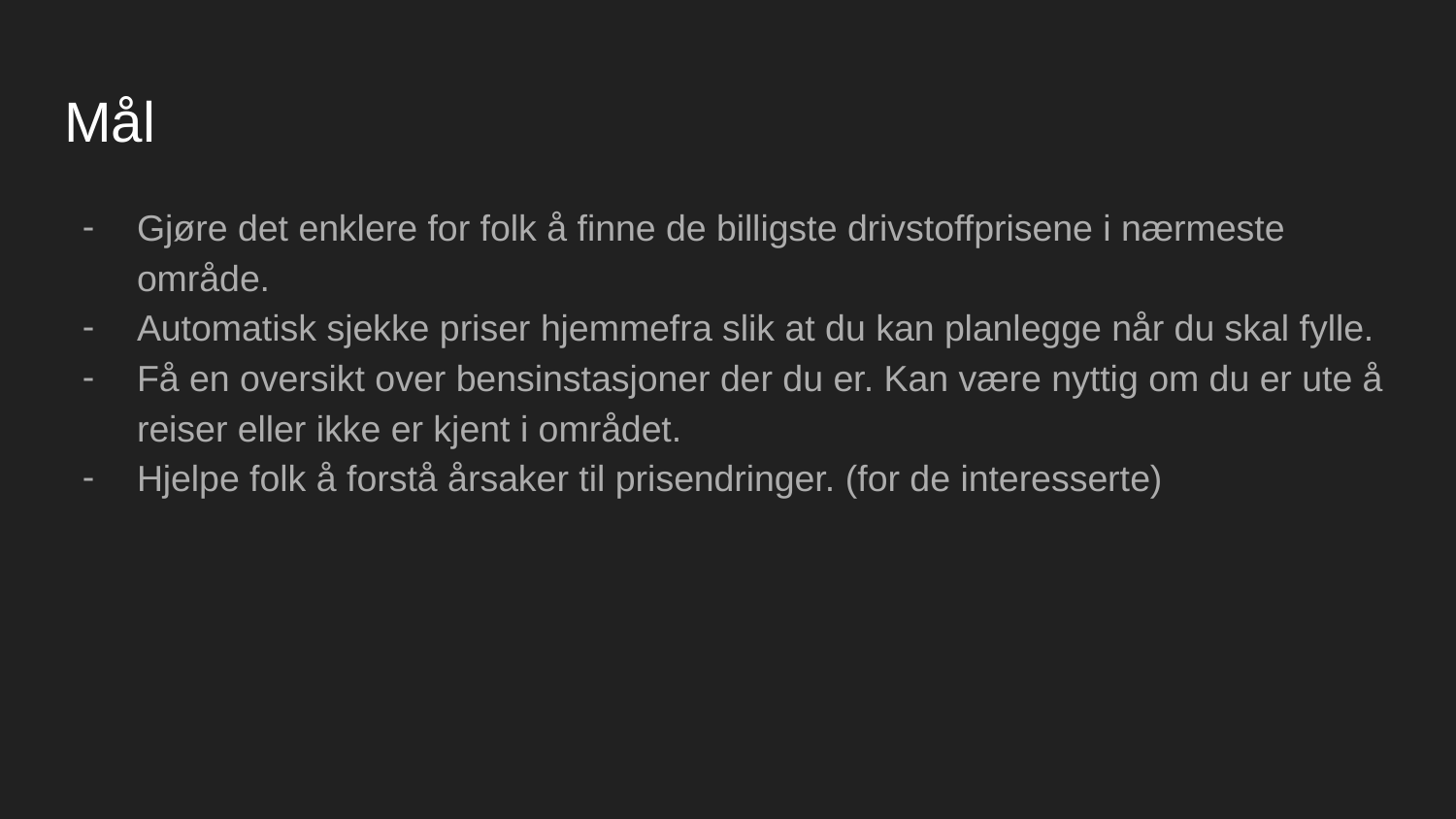

# Mål
Gjøre det enklere for folk å finne de billigste drivstoffprisene i nærmeste område.
Automatisk sjekke priser hjemmefra slik at du kan planlegge når du skal fylle.
Få en oversikt over bensinstasjoner der du er. Kan være nyttig om du er ute å reiser eller ikke er kjent i området.
Hjelpe folk å forstå årsaker til prisendringer. (for de interesserte)